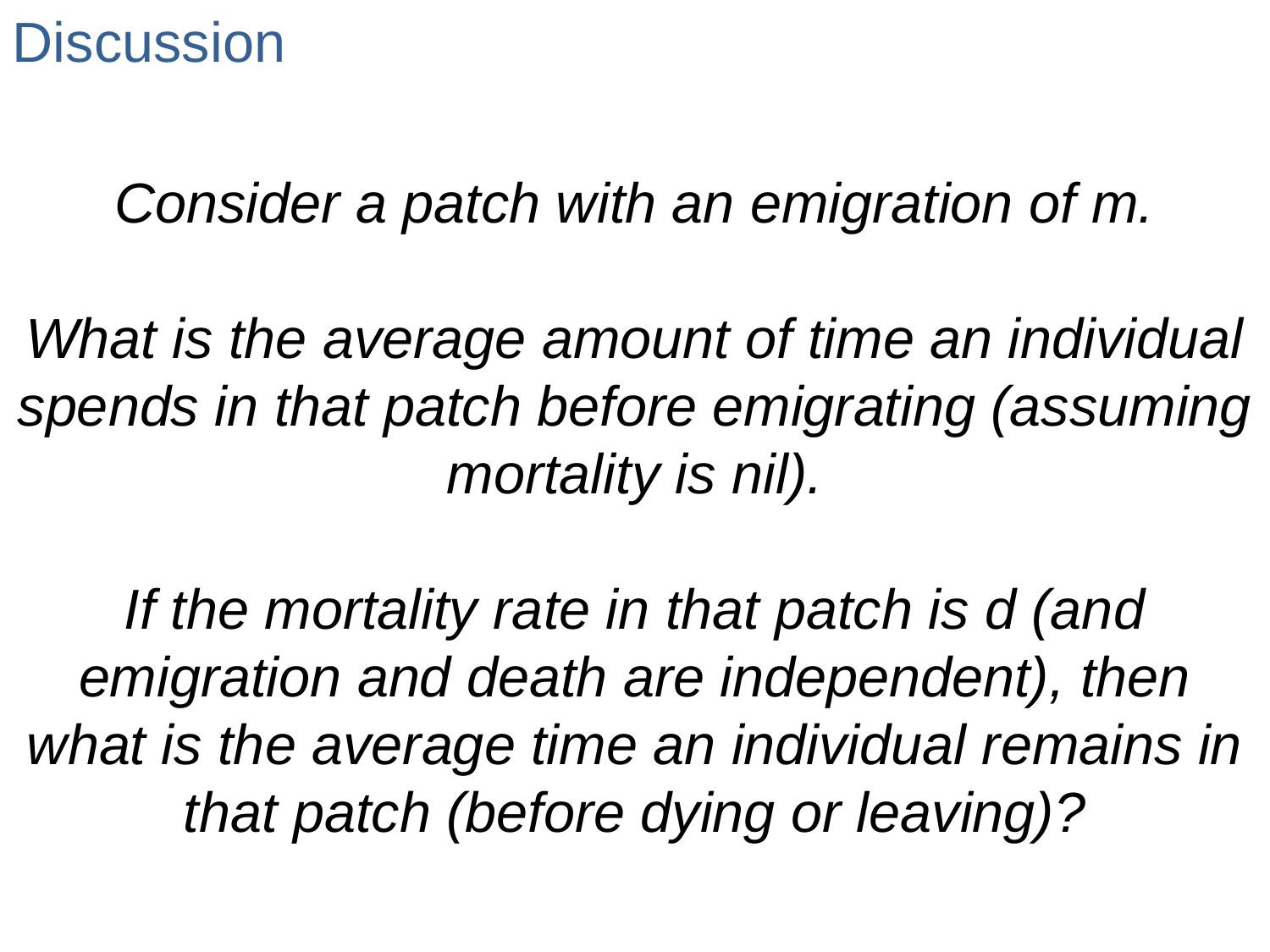

Discussion
Consider a patch with an emigration of m.

What is the average amount of time an individual spends in that patch before emigrating (assuming mortality is nil).

If the mortality rate in that patch is d (and emigration and death are independent), then what is the average time an individual remains in that patch (before dying or leaving)?